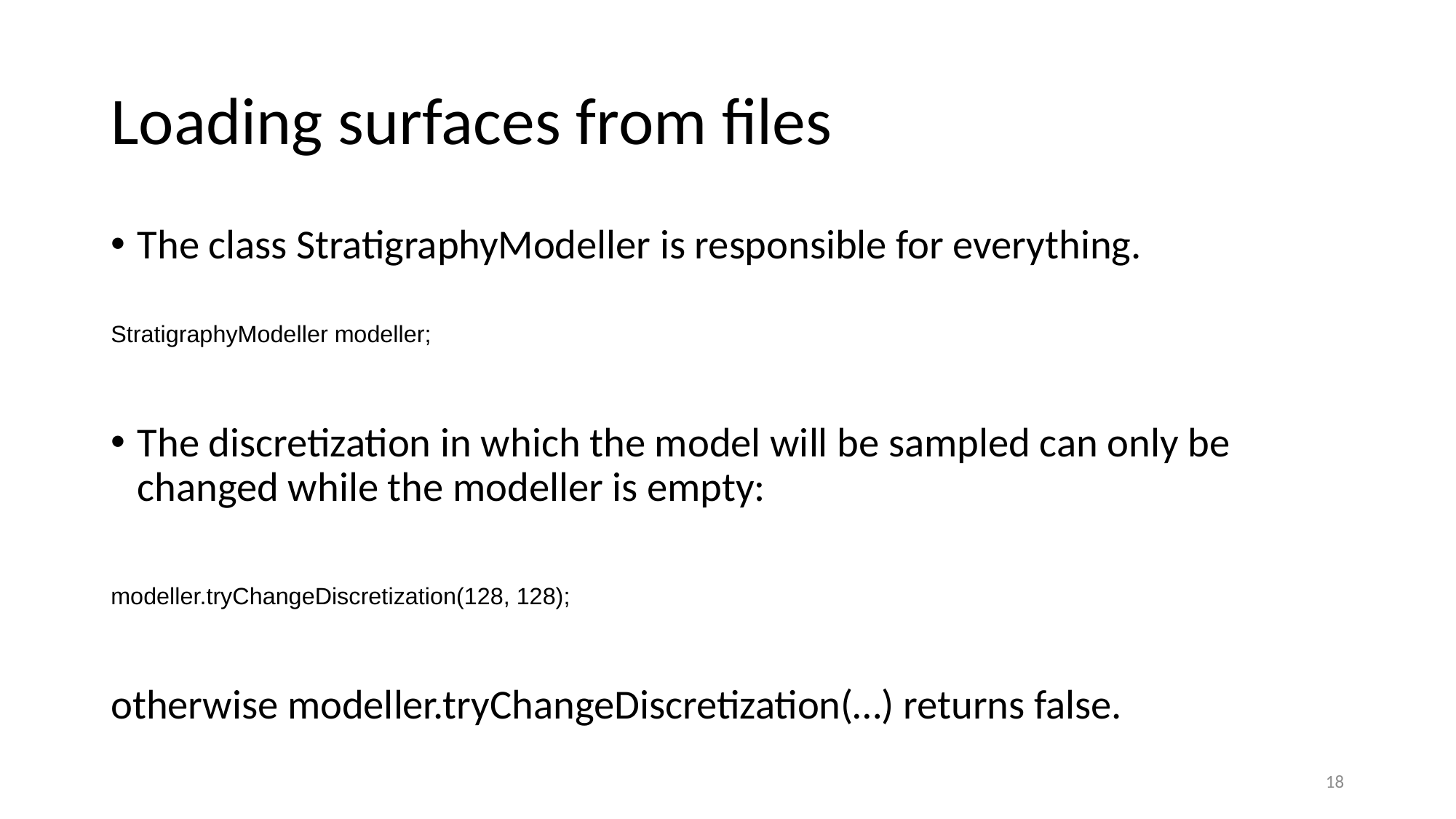

# Loading surfaces from files
The class StratigraphyModeller is responsible for everything.

StratigraphyModeller modeller;

The discretization in which the model will be sampled can only be changed while the modeller is empty:

modeller.tryChangeDiscretization(128, 128);

otherwise modeller.tryChangeDiscretization(…) returns false.
18